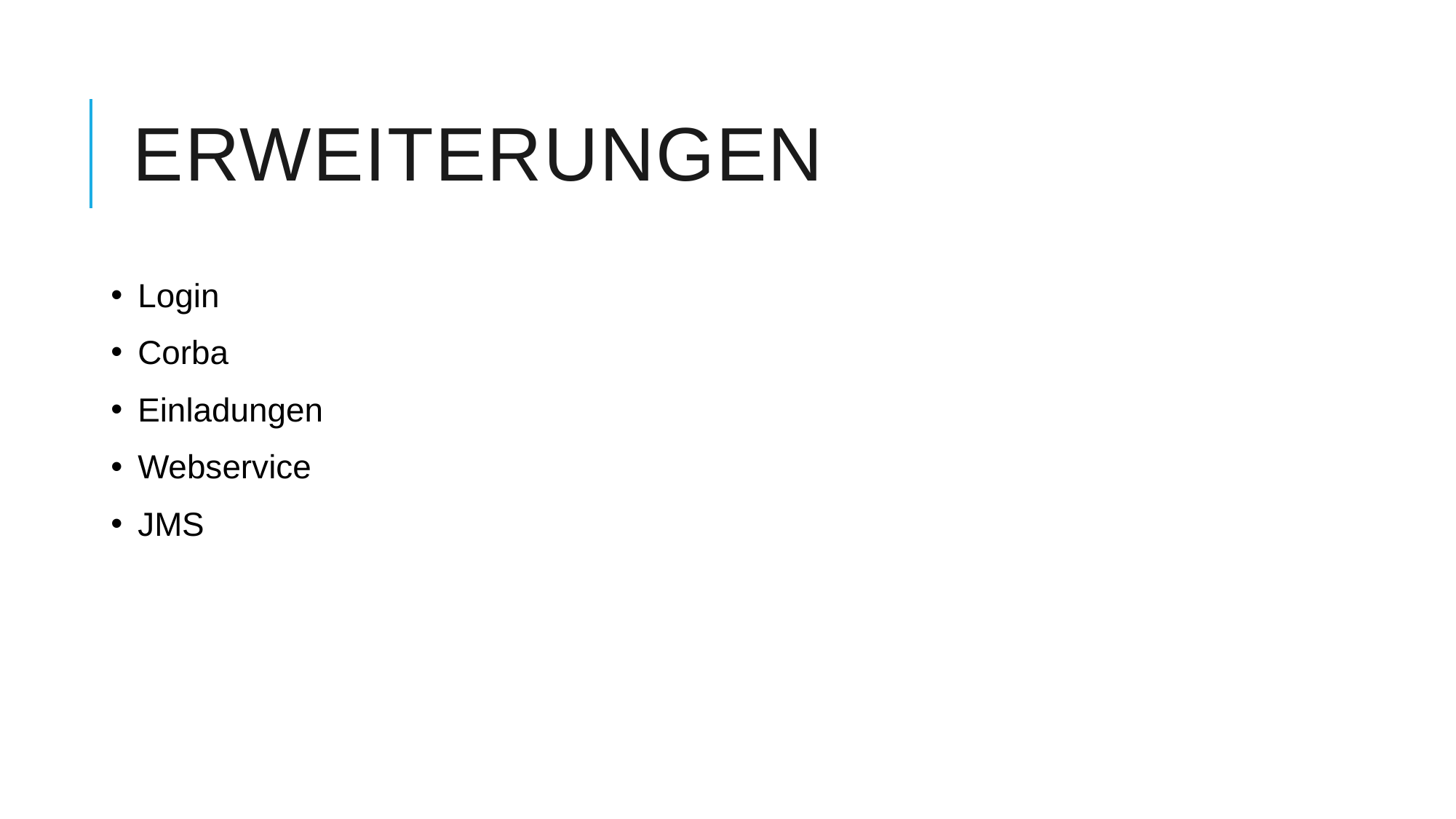

# Erweiterungen
Login
Corba
Einladungen
Webservice
JMS